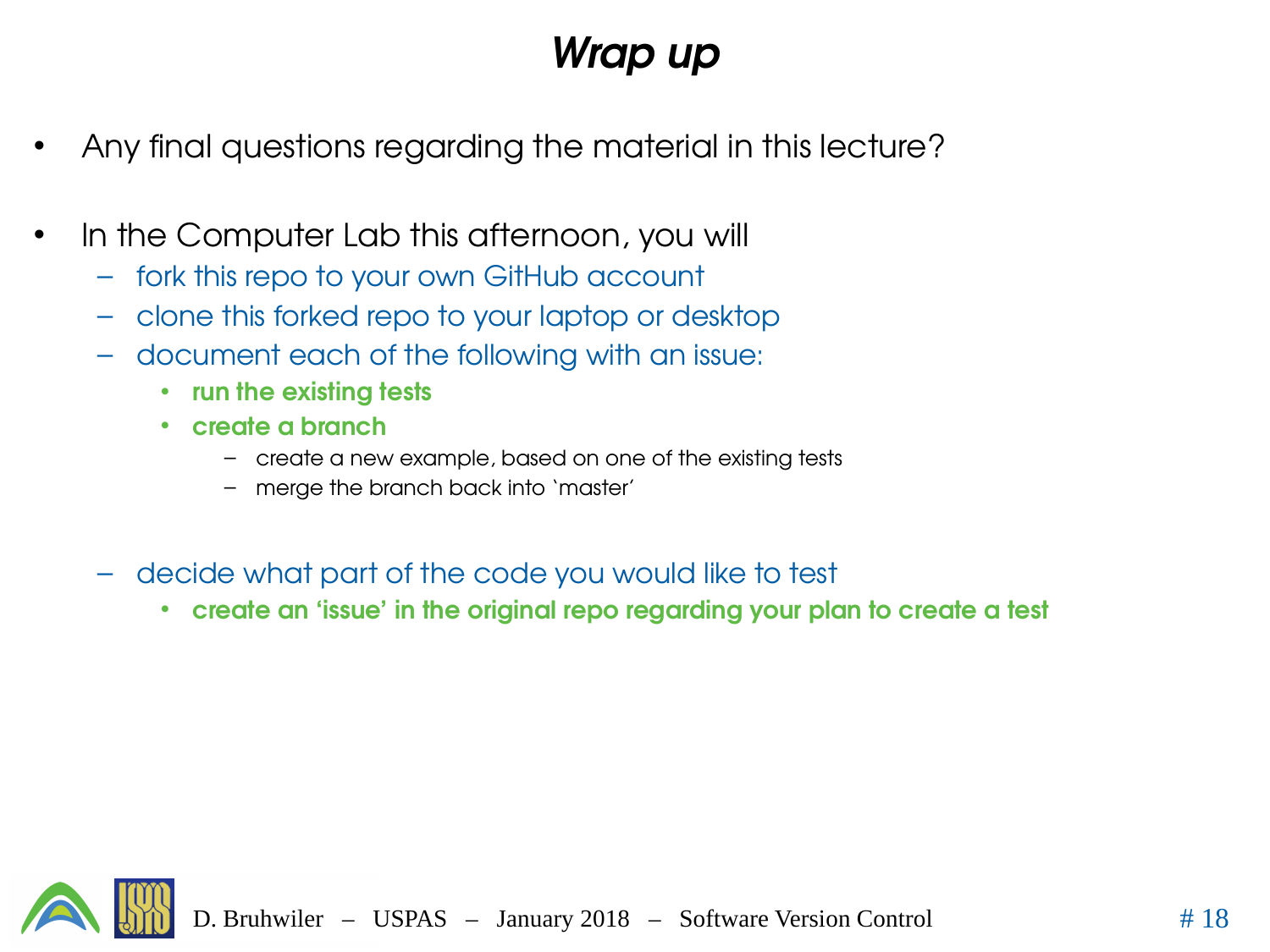

# Wrap up
Any final questions regarding the material in this lecture?

In the Computer Lab this afternoon, you will
fork this repo to your own GitHub account
clone this forked repo to your laptop or desktop
document each of the following with an issue:
run the existing tests
create a branch
create a new example, based on one of the existing tests
merge the branch back into ‘master’

decide what part of the code you would like to test
create an ‘issue’ in the original repo regarding your plan to create a test